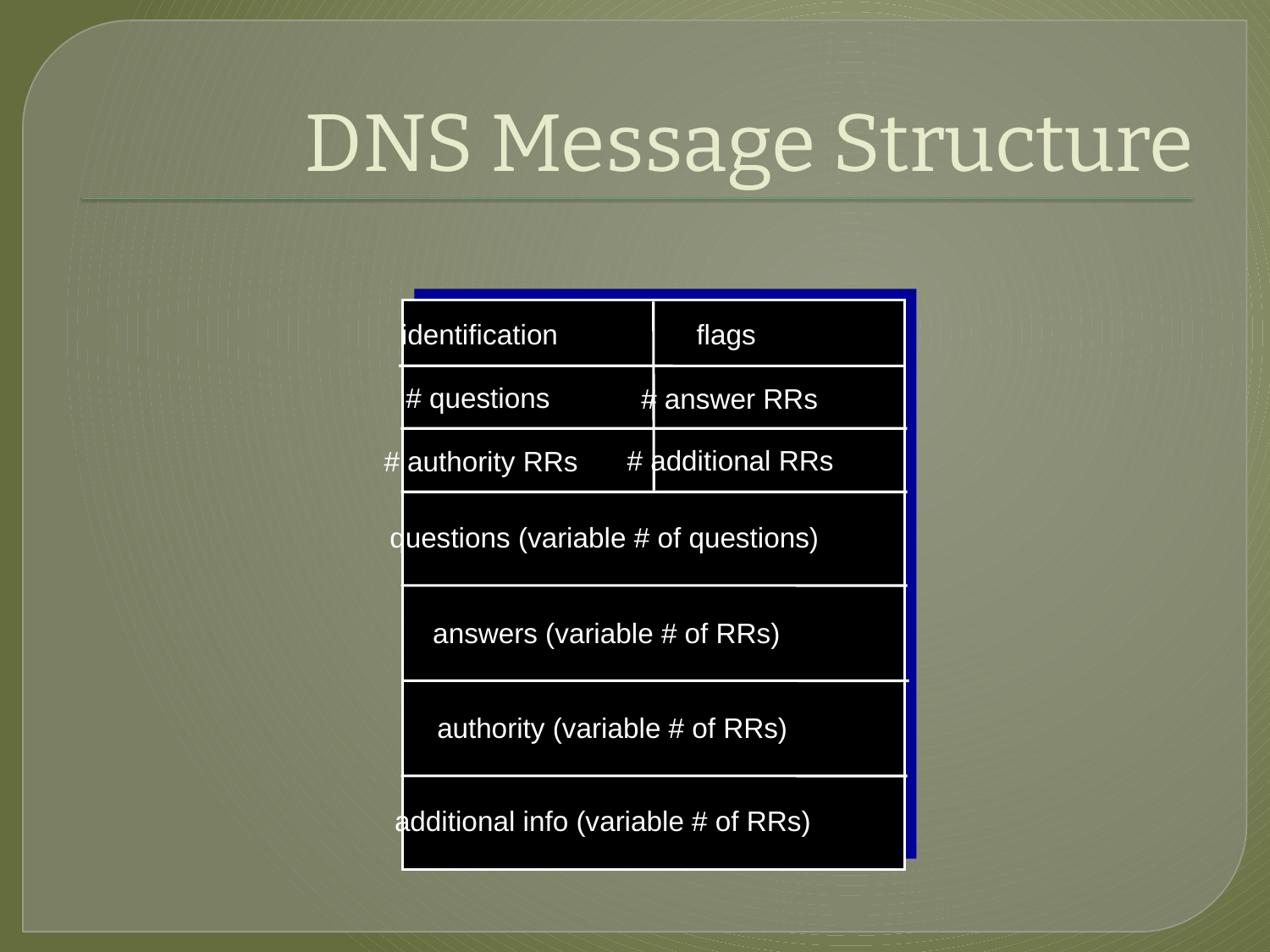

# DNS Message Structure

identification
flags

# questions
# answer RRs

# additional RRs
# authority RRs

questions (variable # of questions)

answers (variable # of RRs)

authority (variable # of RRs)

additional info (variable # of RRs)